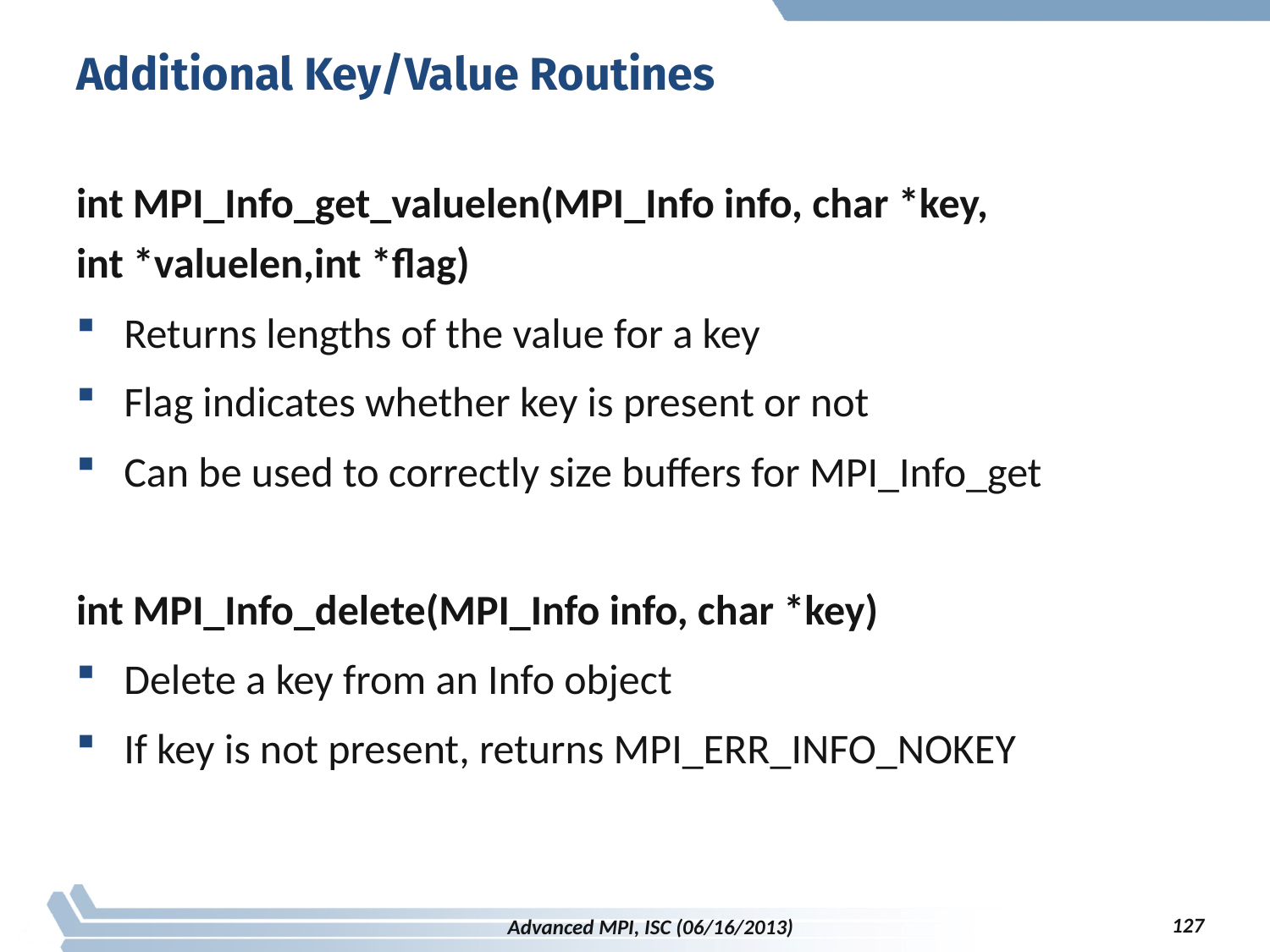

# Additional Key/Value Routines
int MPI_Info_get_valuelen(MPI_Info info, char *key,
int *valuelen,int *flag)
Returns lengths of the value for a key
Flag indicates whether key is present or not
Can be used to correctly size buffers for MPI_Info_get

int MPI_Info_delete(MPI_Info info, char *key)
Delete a key from an Info object
If key is not present, returns MPI_ERR_INFO_NOKEY
127
Advanced MPI, ISC (06/16/2013)